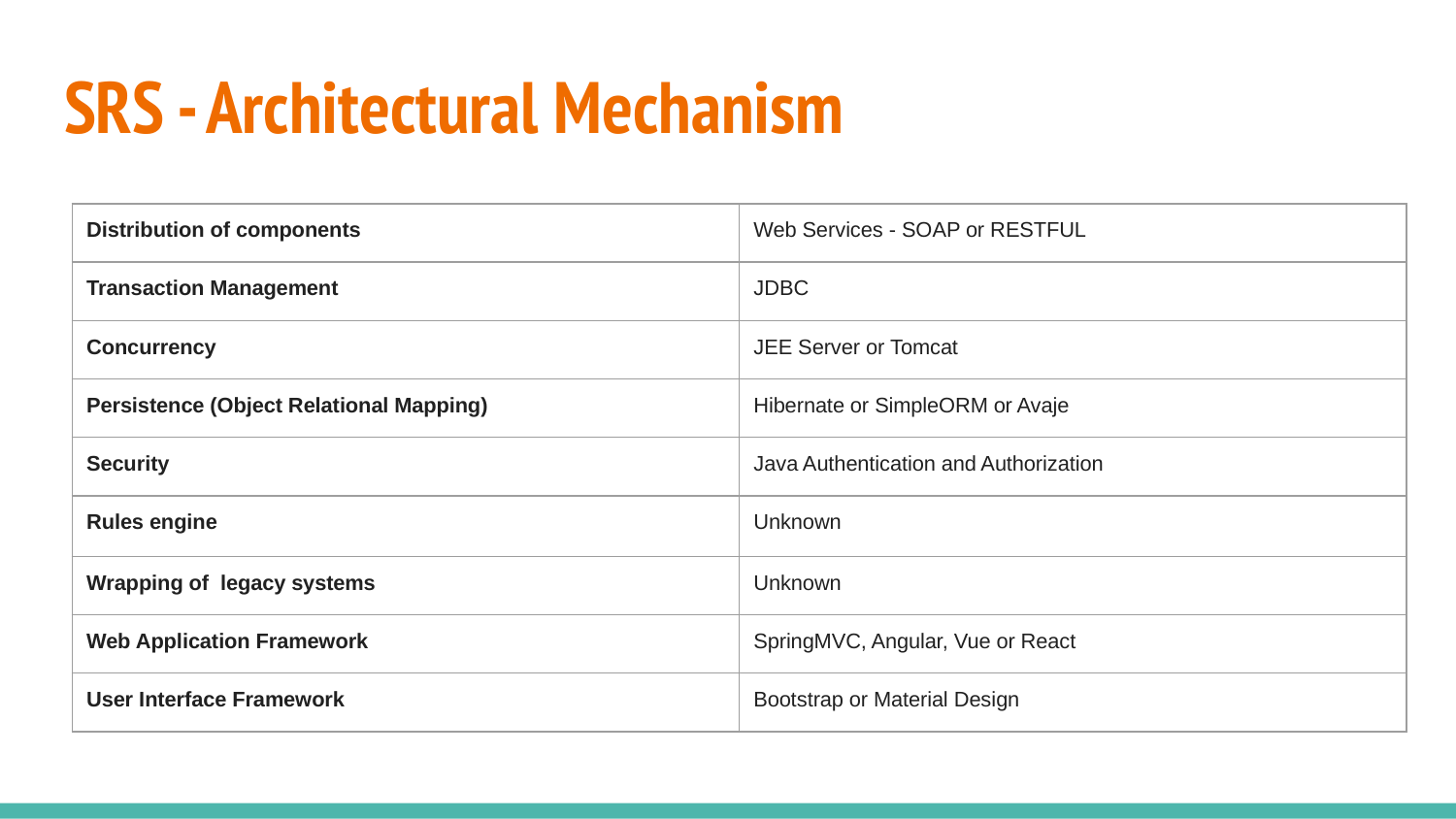

# SRS - Architectural Mechanism
| Distribution of components | Web Services - SOAP or RESTFUL |
| --- | --- |
| Transaction Management | JDBC |
| Concurrency | JEE Server or Tomcat |
| Persistence (Object Relational Mapping) | Hibernate or SimpleORM or Avaje |
| Security | Java Authentication and Authorization |
| Rules engine | Unknown |
| Wrapping of legacy systems | Unknown |
| Web Application Framework | SpringMVC, Angular, Vue or React |
| User Interface Framework | Bootstrap or Material Design |